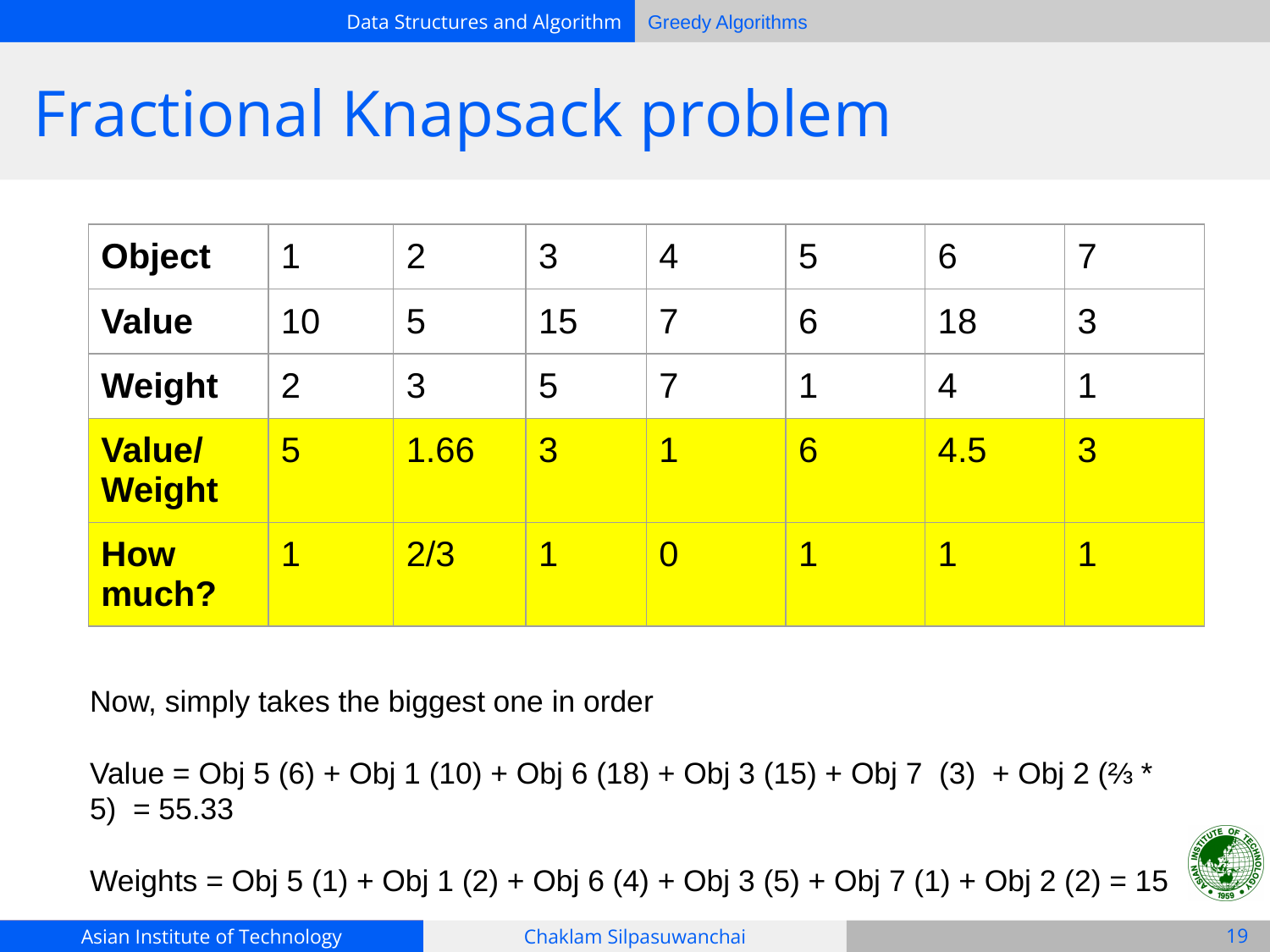

# Fractional Knapsack problem
| Object | 1 | 2 | 3 | 4 | 5 | 6 | 7 |
| --- | --- | --- | --- | --- | --- | --- | --- |
| Value | 10 | 5 | 15 | 7 | 6 | 18 | 3 |
| Weight | 2 | 3 | 5 | 7 | 1 | 4 | 1 |
| Value/ Weight | 5 | 1.66 | 3 | 1 | 6 | 4.5 | 3 |
| How much? | 1 | 2/3 | 1 | 0 | 1 | 1 | 1 |
Now, simply takes the biggest one in order

Value = Obj 5 (6) + Obj 1 (10) + Obj 6 (18) + Obj 3 (15) + Obj 7  (3)  + Obj 2 (⅔ * 5)  = 55.33

Weights = Obj 5 (1) + Obj 1 (2) + Obj 6 (4) + Obj 3 (5) + Obj 7 (1) + Obj 2 (2) = 15

19